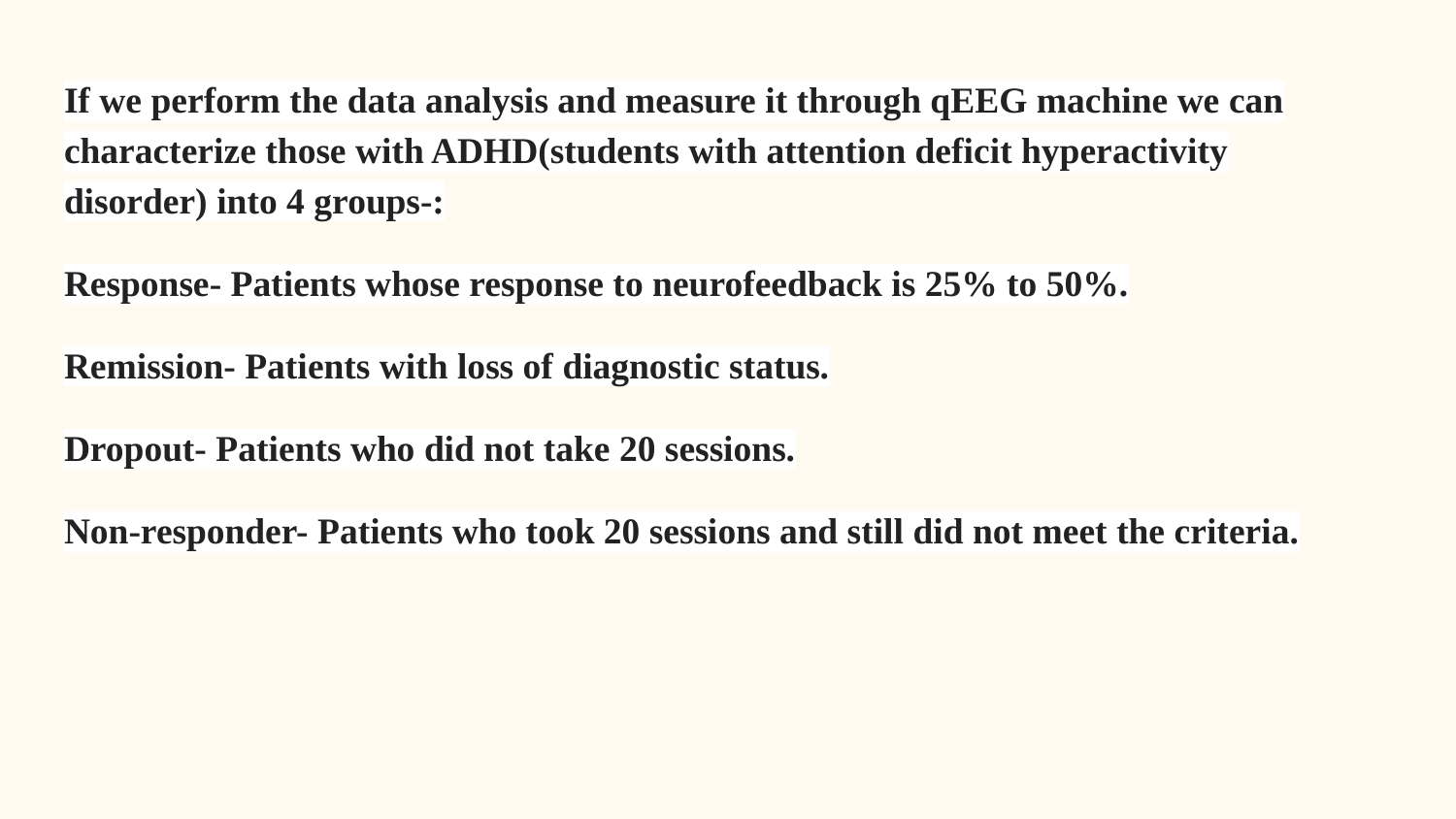

If we perform the data analysis and measure it through qEEG machine we can characterize those with ADHD(students with attention deficit hyperactivity disorder) into 4 groups-:
Response- Patients whose response to neurofeedback is 25% to 50%.
Remission- Patients with loss of diagnostic status.
Dropout- Patients who did not take 20 sessions.
Non-responder- Patients who took 20 sessions and still did not meet the criteria.